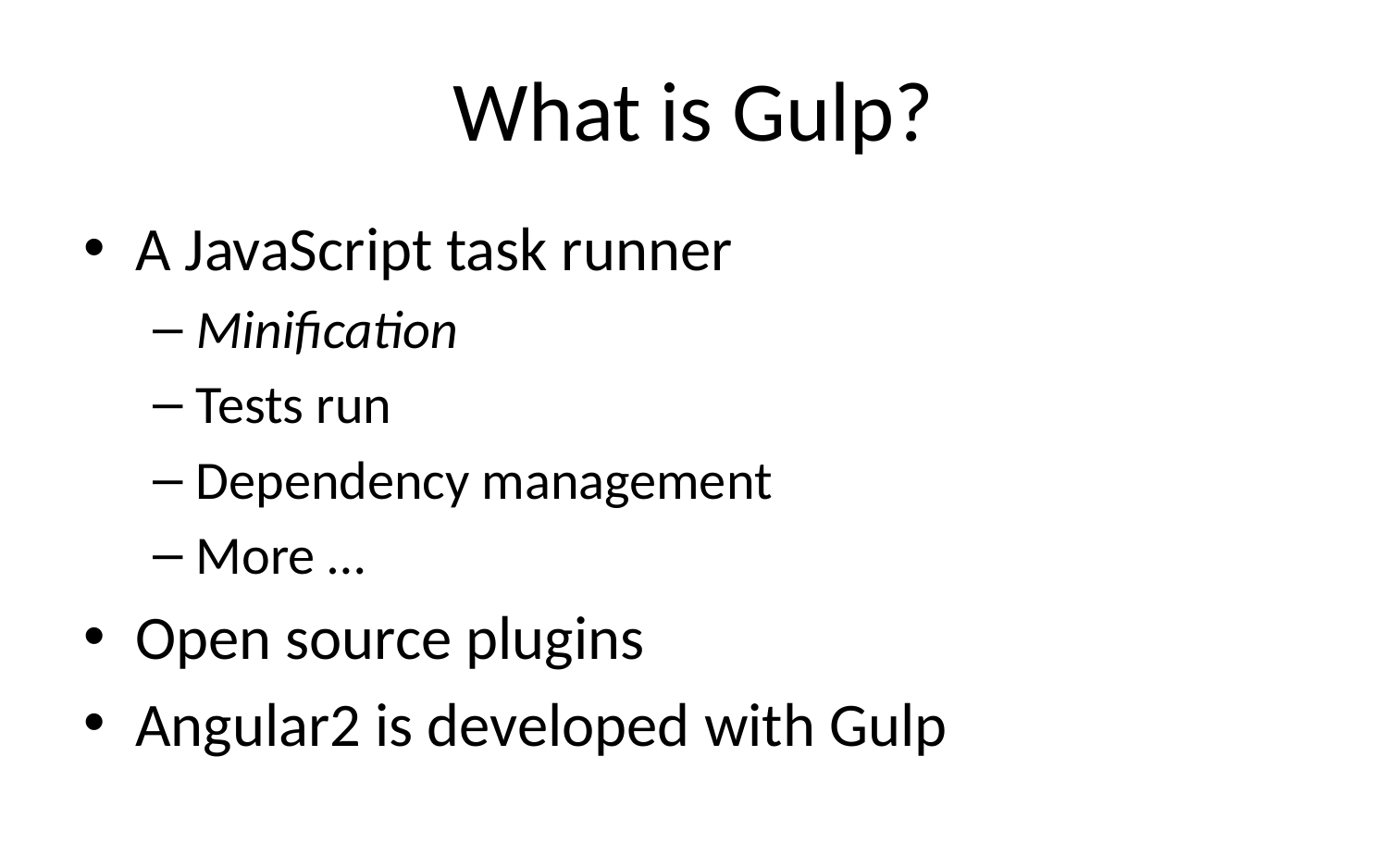

# What is Gulp?
A JavaScript task runner
Minification
Tests run
Dependency management
More …
Open source plugins
Angular2 is developed with Gulp